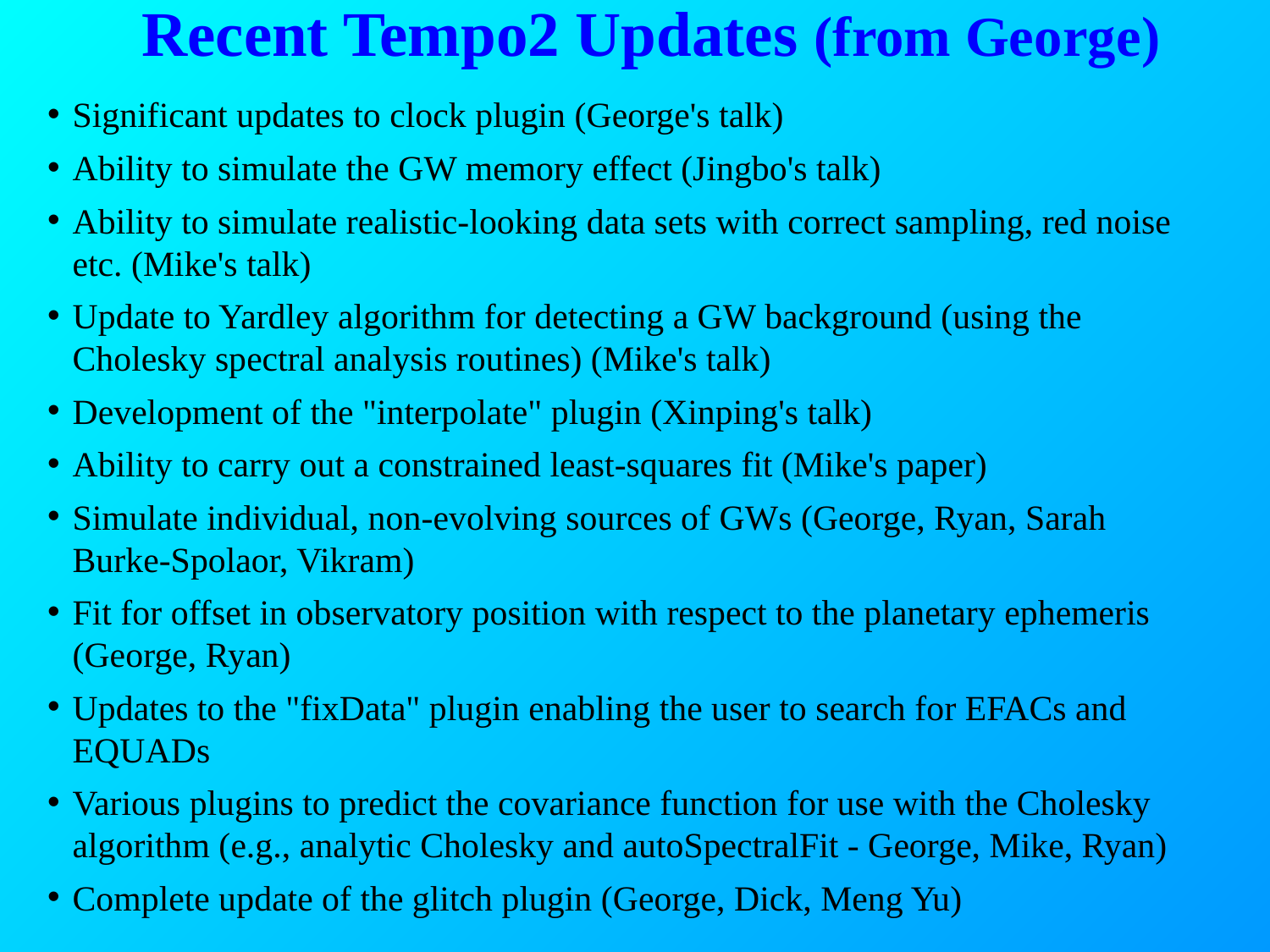

Recent Tempo2 Updates (from George)
Significant updates to clock plugin (George's talk)
Ability to simulate the GW memory effect (Jingbo's talk)
Ability to simulate realistic-looking data sets with correct sampling, red noise etc. (Mike's talk)
Update to Yardley algorithm for detecting a GW background (using the Cholesky spectral analysis routines) (Mike's talk)
Development of the "interpolate" plugin (Xinping's talk)
Ability to carry out a constrained least-squares fit (Mike's paper)
Simulate individual, non-evolving sources of GWs (George, Ryan, Sarah Burke-Spolaor, Vikram)
Fit for offset in observatory position with respect to the planetary ephemeris (George, Ryan)
Updates to the "fixData" plugin enabling the user to search for EFACs and EQUADs
Various plugins to predict the covariance function for use with the Cholesky algorithm (e.g., analytic Cholesky and autoSpectralFit - George, Mike, Ryan)
Complete update of the glitch plugin (George, Dick, Meng Yu)